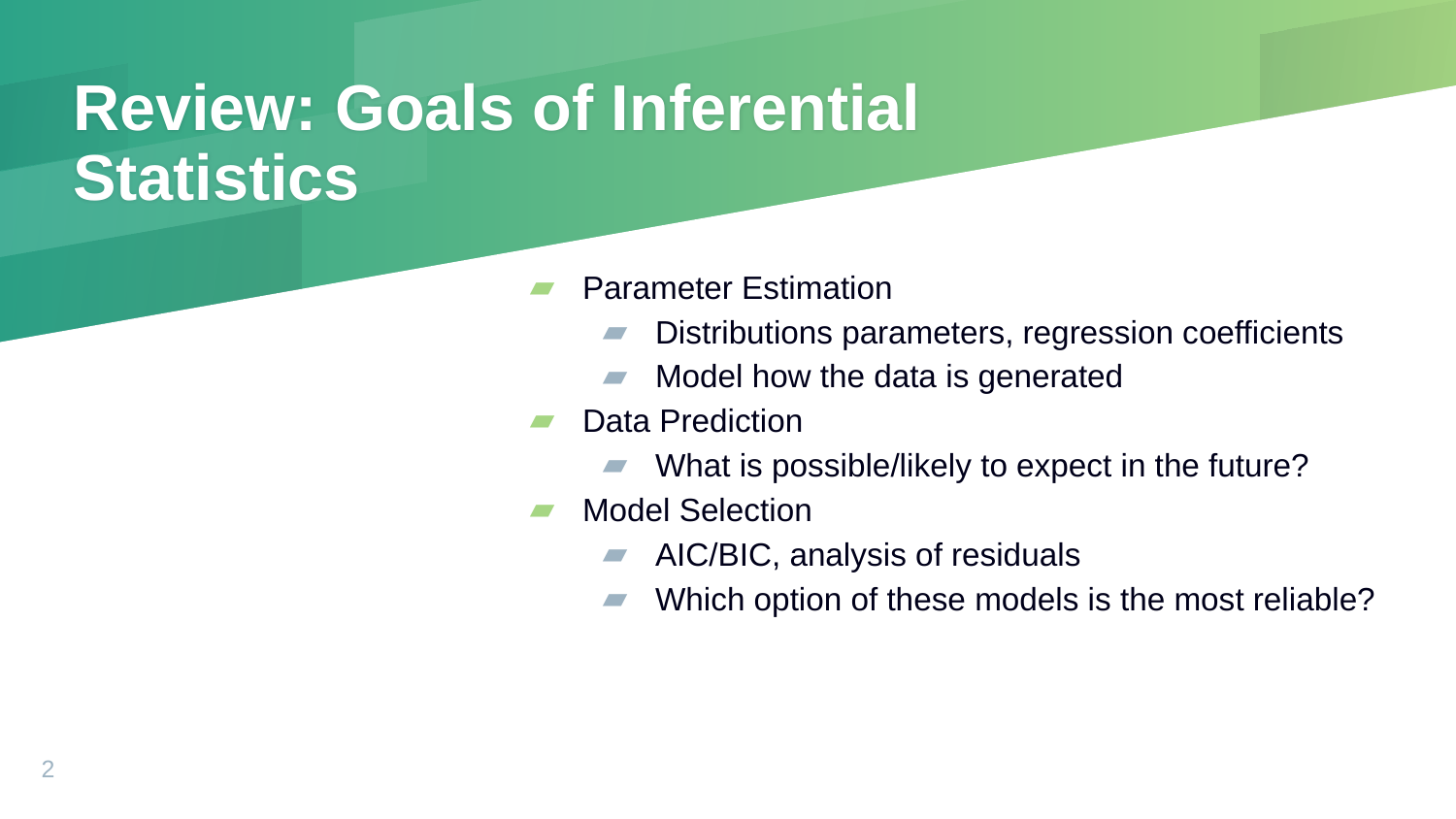

# Review: Goals of Inferential Statistics
Parameter Estimation
Distributions parameters, regression coefficients
Model how the data is generated
Data Prediction
What is possible/likely to expect in the future?
Model Selection
AIC/BIC, analysis of residuals
Which option of these models is the most reliable?
2